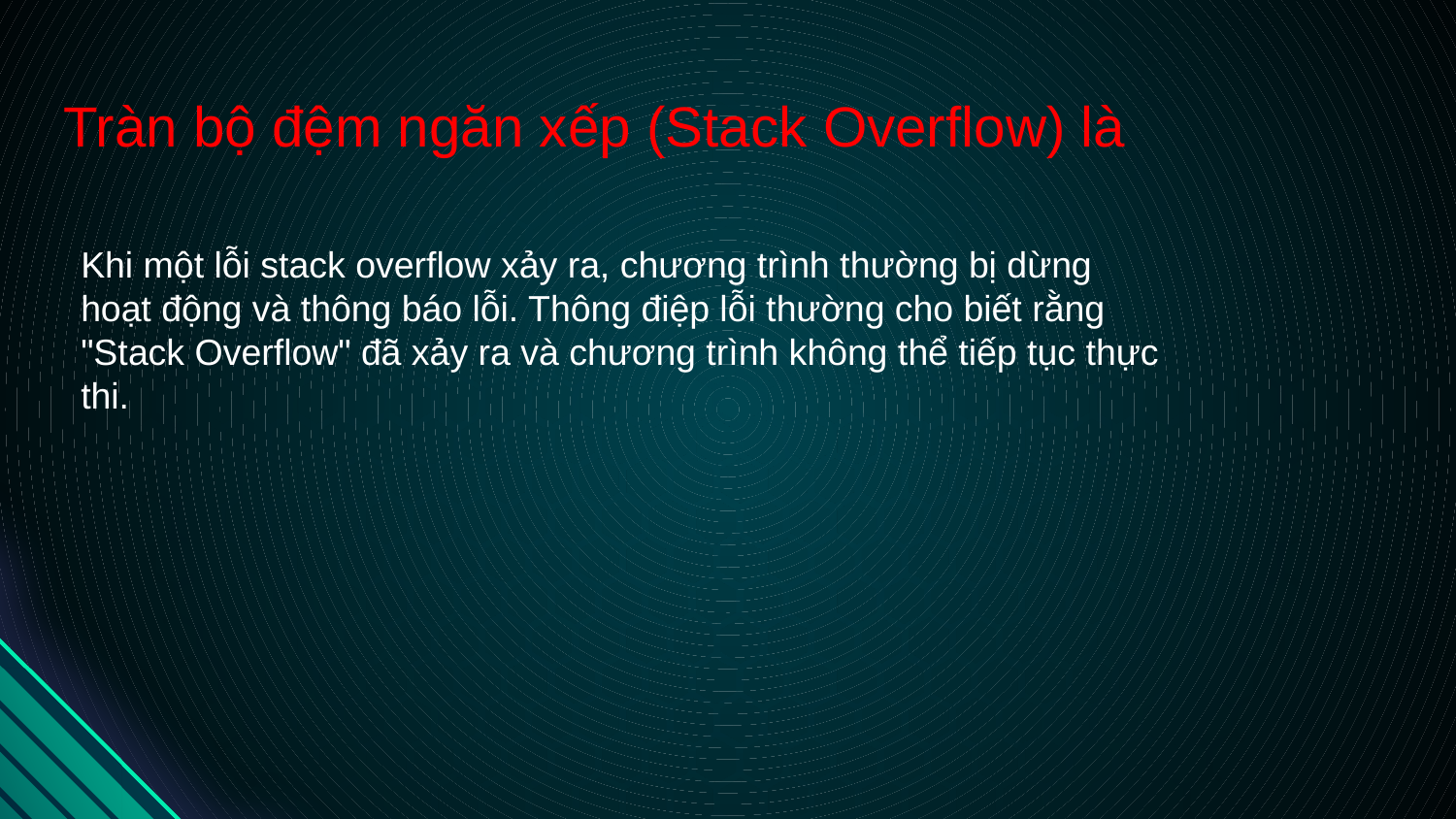

# Tràn bộ đệm ngăn xếp (Stack Overflow) là
Khi một lỗi stack overflow xảy ra, chương trình thường bị dừng hoạt động và thông báo lỗi. Thông điệp lỗi thường cho biết rằng "Stack Overflow" đã xảy ra và chương trình không thể tiếp tục thực thi.